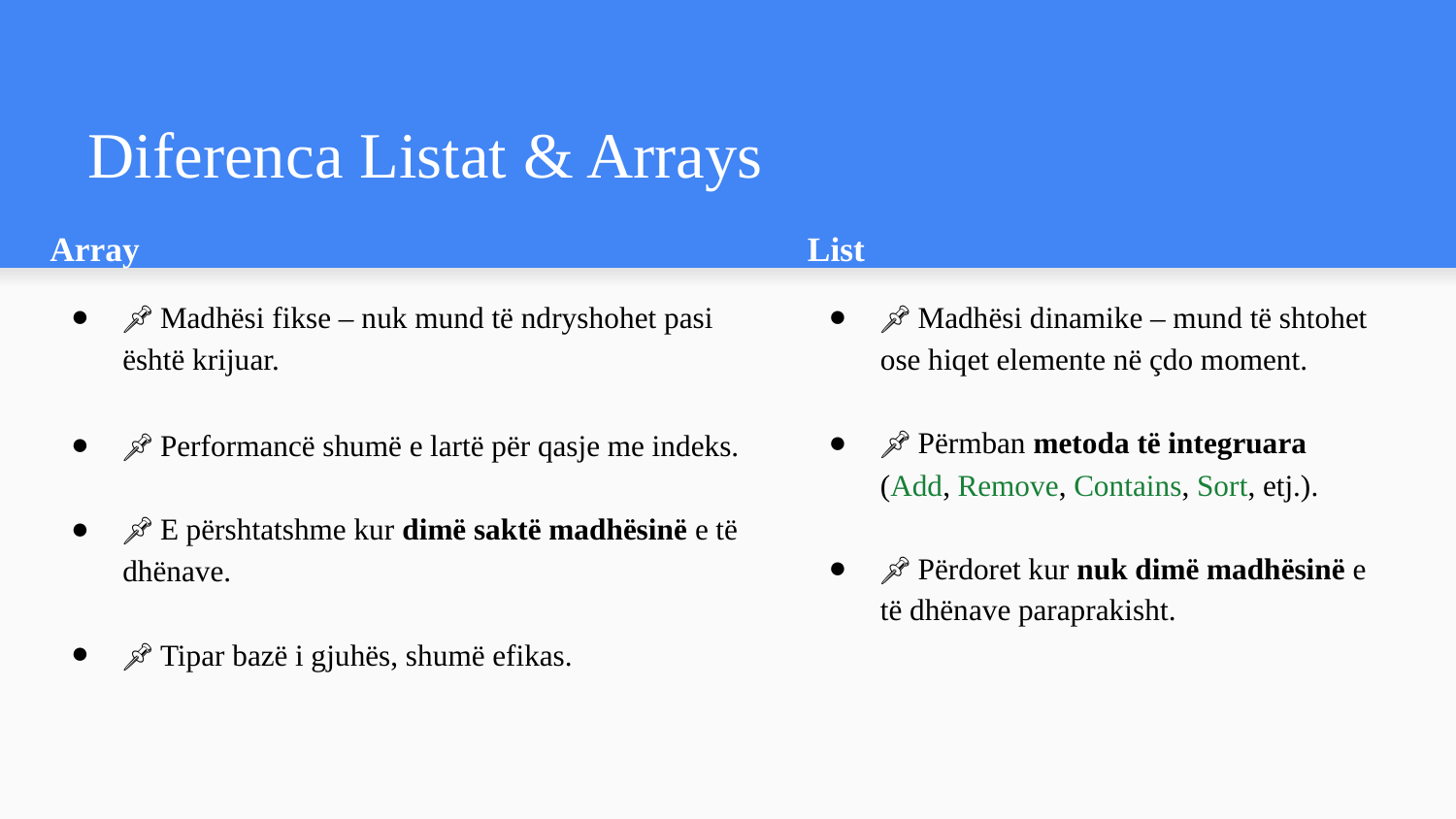

# Diferenca Listat & Arrays
Array
📌 Madhësi fikse – nuk mund të ndryshohet pasi është krijuar.
📌 Performancë shumë e lartë për qasje me indeks.
📌 E përshtatshme kur dimë saktë madhësinë e të dhënave.
📌 Tipar bazë i gjuhës, shumë efikas.
List
📌 Madhësi dinamike – mund të shtohet ose hiqet elemente në çdo moment.
📌 Përmban metoda të integruara (Add, Remove, Contains, Sort, etj.).
📌 Përdoret kur nuk dimë madhësinë e të dhënave paraprakisht.